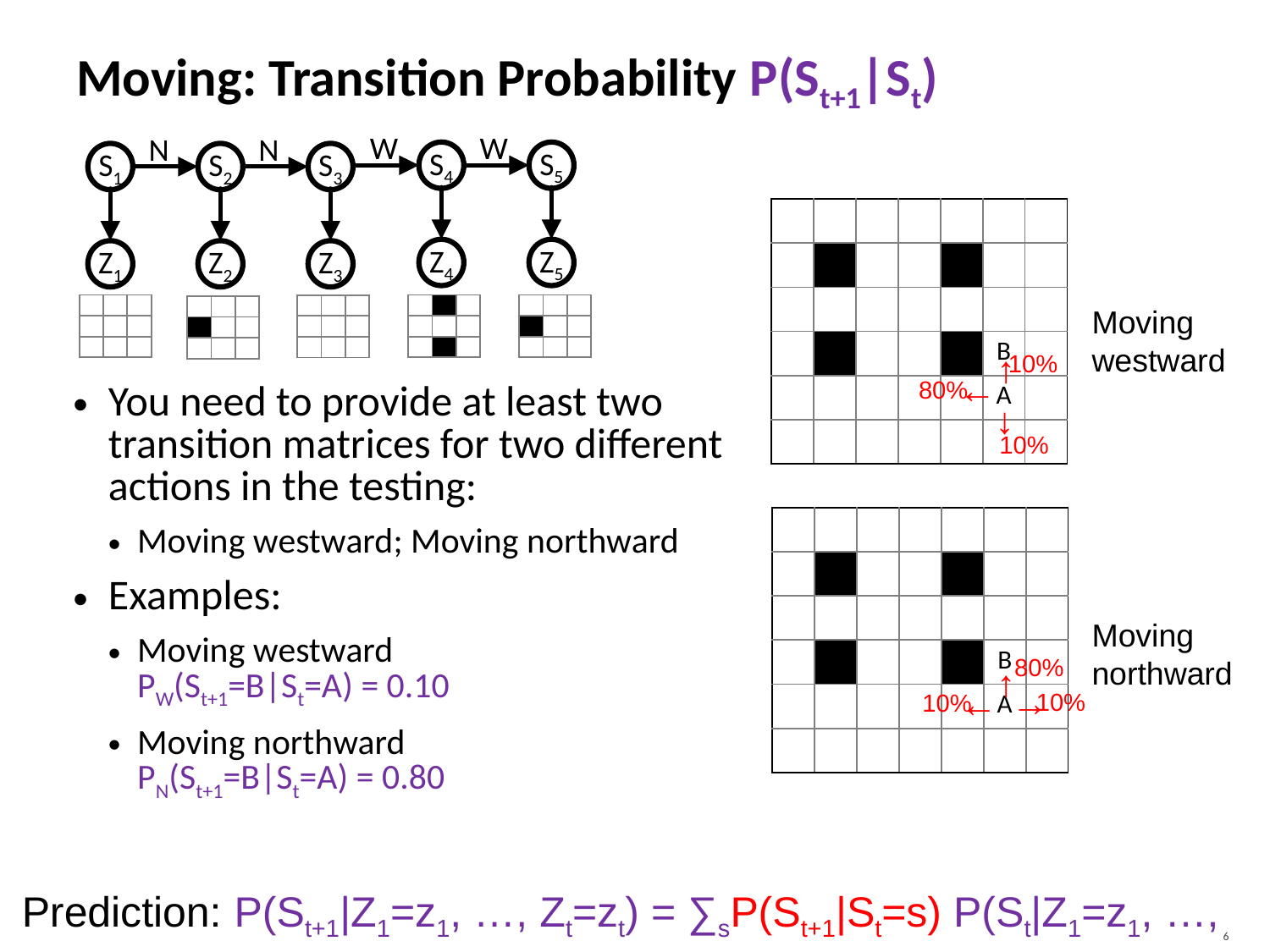

# Moving: Transition Probability P(St+1|St)
W
W
N
N
S4
S5
S1
S2
S3
|  |  |  |  |  |  |  |
| --- | --- | --- | --- | --- | --- | --- |
|  |  |  |  |  |  |  |
|  |  |  |  |  |  |  |
|  |  |  |  |  | B |  |
|  |  |  |  |  | A |  |
|  |  |  |  |  |  |  |
Z4
Z5
Z1
Z2
Z3
|  |  |  |
| --- | --- | --- |
|  |  |  |
|  |  |  |
|  |  |  |
| --- | --- | --- |
|  |  |  |
|  |  |  |
|  |  |  |
| --- | --- | --- |
|  |  |  |
|  |  |  |
|  |  |  |
| --- | --- | --- |
|  |  |  |
|  |  |  |
Moving
westward
|  |  |  |
| --- | --- | --- |
|  |  |  |
|  |  |  |
↑
10%
80%
↑
You need to provide at least two transition matrices for two different actions in the testing:
Moving westward; Moving northward
Examples:
Moving westward
PW(St+1=B|St=A) = 0.10
Moving northward
PN(St+1=B|St=A) = 0.80
↑
10%
|  |  |  |  |  |  |  |
| --- | --- | --- | --- | --- | --- | --- |
|  |  |  |  |  |  |  |
|  |  |  |  |  |  |  |
|  |  |  |  |  | B |  |
|  |  |  |  |  | A |  |
|  |  |  |  |  |  |  |
Moving
northward
80%
↑
10%
10%
↑
↑
Prediction: P(St+1|Z1=z1, …, Zt=zt) = ∑sP(St+1|St=s) P(St|Z1=z1, …, Zt=zt)
6